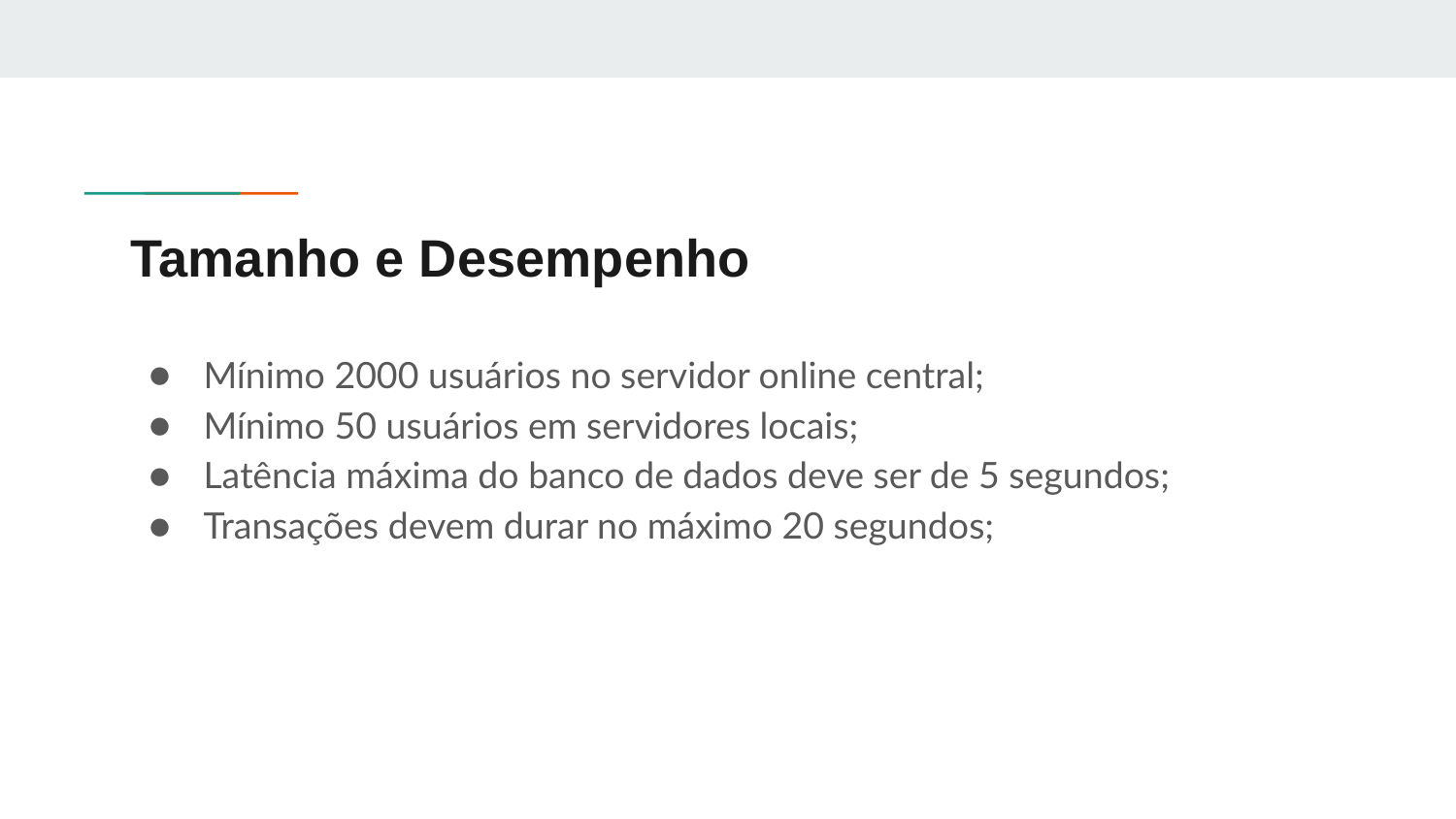

# Tamanho e Desempenho
Mínimo 2000 usuários no servidor online central;
Mínimo 50 usuários em servidores locais;
Latência máxima do banco de dados deve ser de 5 segundos;
Transações devem durar no máximo 20 segundos;